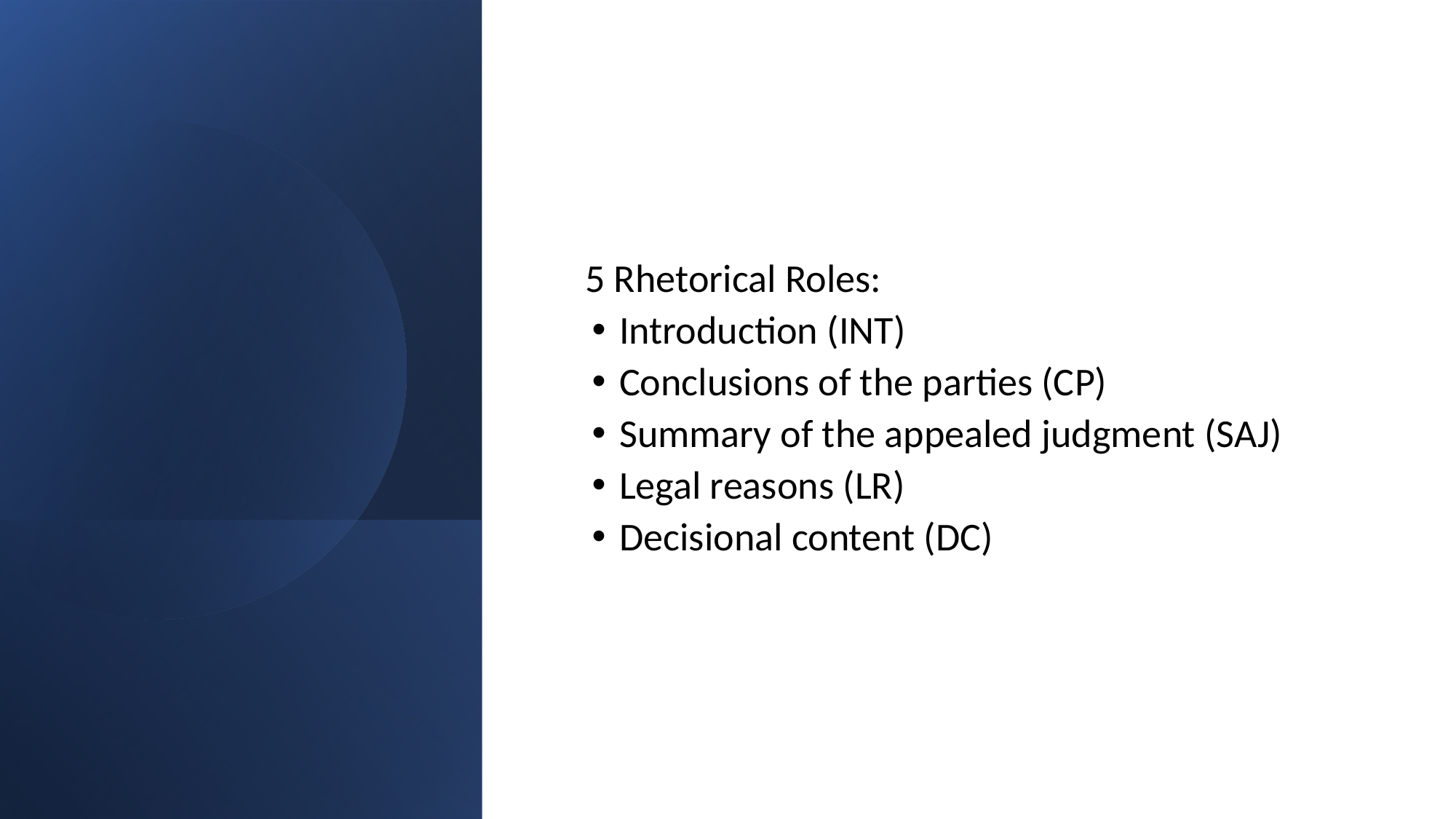

5 Rhetorical Roles:
Introduction (INT)
Conclusions of the parties (CP)
Summary of the appealed judgment (SAJ)
Legal reasons (LR)
Decisional content (DC)